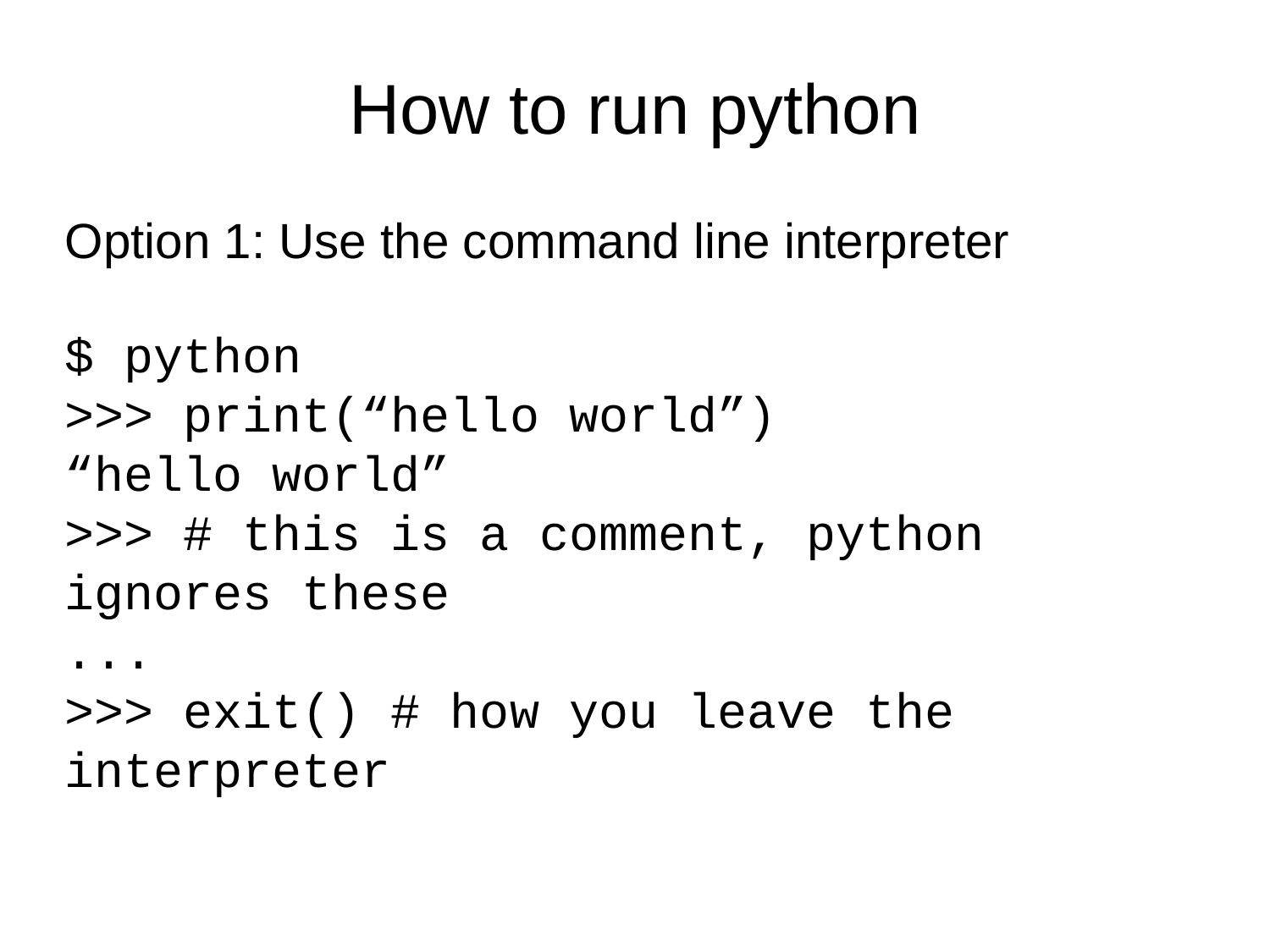

# How to run python
Option 1: Use the command line interpreter
$ python
>>> print(“hello world”)
“hello world”
>>> # this is a comment, python ignores these
...
>>> exit() # how you leave the interpreter